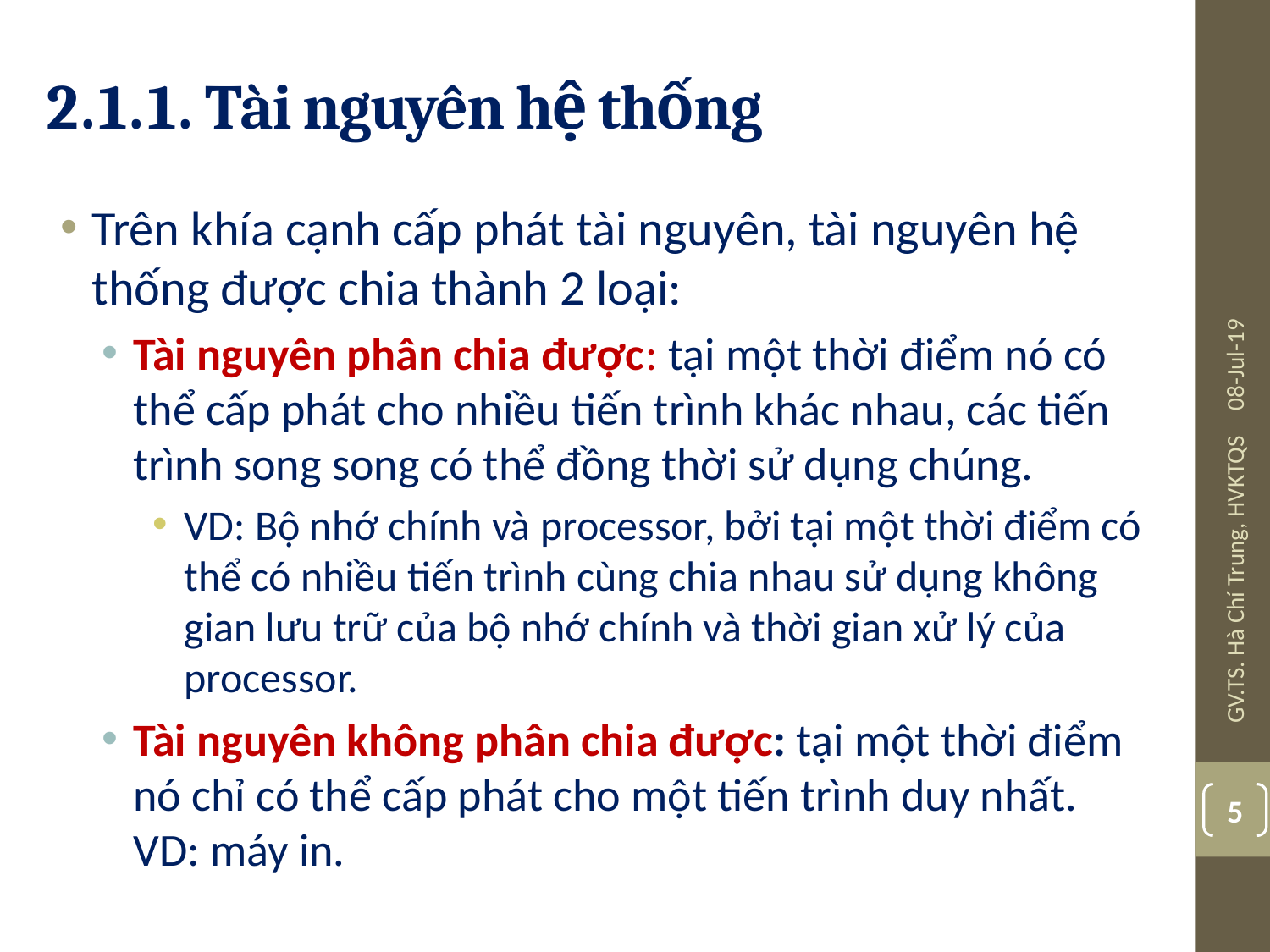

# 2.1.1. Tài nguyên hệ thống
Trên khía cạnh cấp phát tài nguyên, tài nguyên hệ thống được chia thành 2 loại:
Tài nguyên phân chia được: tại một thời điểm nó có thể cấp phát cho nhiều tiến trình khác nhau, các tiến trình song song có thể đồng thời sử dụng chúng.
VD: Bộ nhớ chính và processor, bởi tại một thời điểm có thể có nhiều tiến trình cùng chia nhau sử dụng không gian lưu trữ của bộ nhớ chính và thời gian xử lý của processor.
Tài nguyên không phân chia được: tại một thời điểm nó chỉ có thể cấp phát cho một tiến trình duy nhất. VD: máy in.

08-Jul-19
GV.TS. Hà Chí Trung, HVKTQS
5